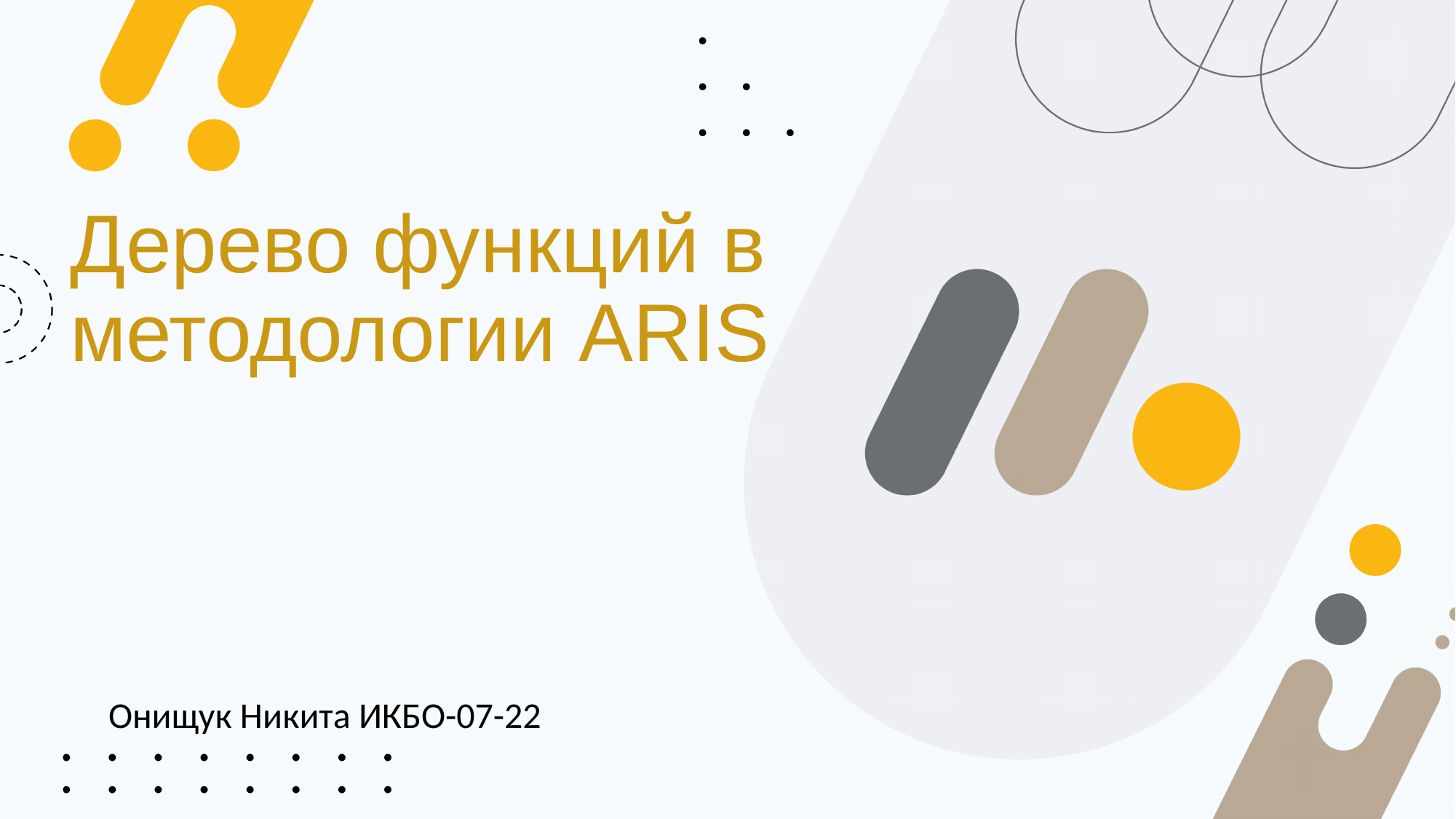

# Дерево функций в методологии ARIS
Онищук Никита ИКБО-07-22